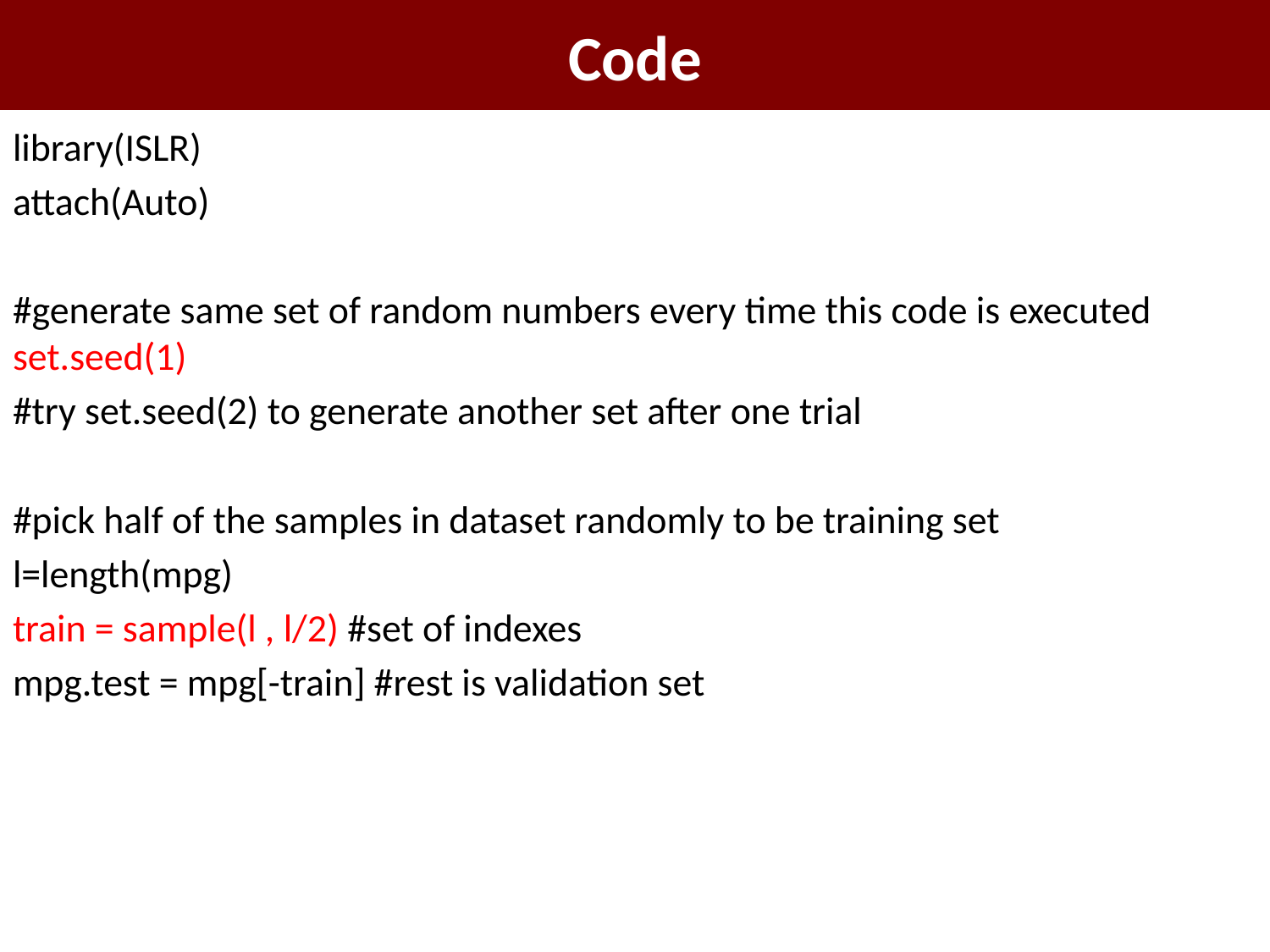

# Code
library(ISLR)
attach(Auto)

#generate same set of random numbers every time this code is executed set.seed(1)
#try set.seed(2) to generate another set after one trial

#pick half of the samples in dataset randomly to be training set
l=length(mpg)
train = sample(l , l/2) #set of indexes
mpg.test = mpg[-train] #rest is validation set